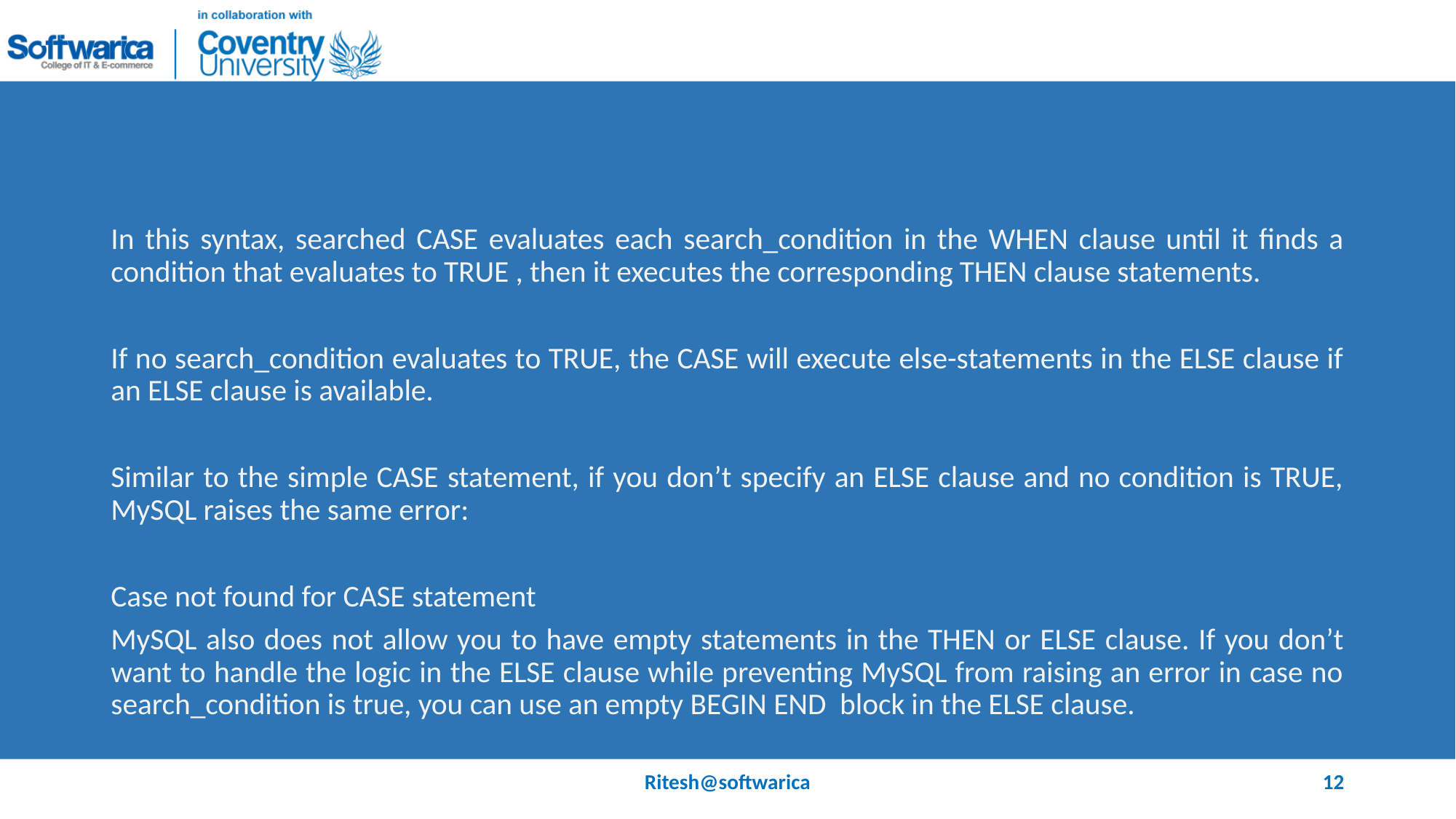

#
In this syntax, searched CASE evaluates each search_condition in the WHEN clause until it finds a condition that evaluates to TRUE , then it executes the corresponding THEN clause statements.

If no search_condition evaluates to TRUE, the CASE will execute else-statements in the ELSE clause if an ELSE clause is available.

Similar to the simple CASE statement, if you don’t specify an ELSE clause and no condition is TRUE, MySQL raises the same error:

Case not found for CASE statement
MySQL also does not allow you to have empty statements in the THEN or ELSE clause. If you don’t want to handle the logic in the ELSE clause while preventing MySQL from raising an error in case no search_condition is true, you can use an empty BEGIN END  block in the ELSE clause.
Ritesh@softwarica
12